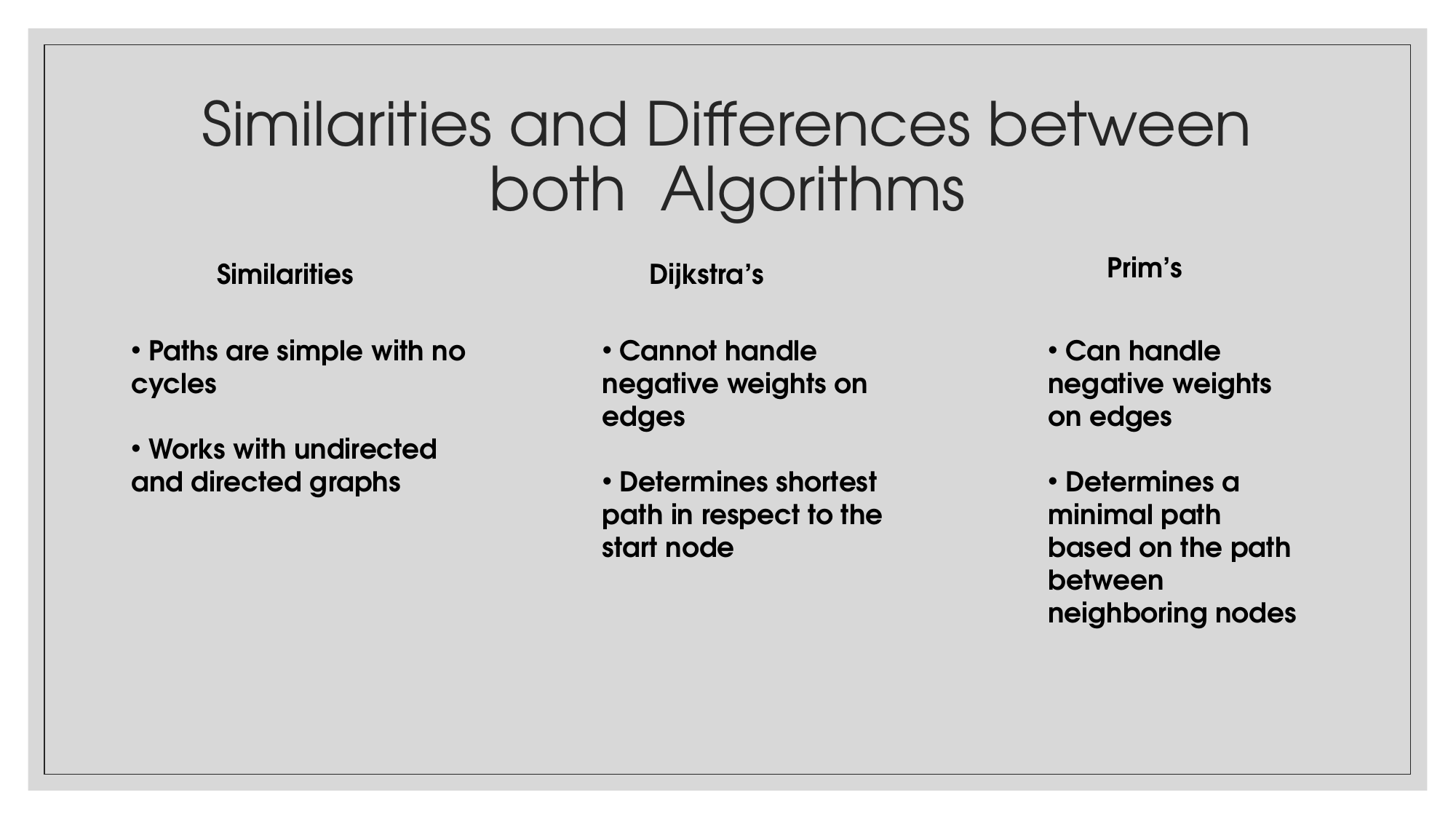

# Similarities and Differences between both  Algorithms
Prim’s
Similarities
Dijkstra’s
 Paths are simple with no cycles

 Works with undirected and directed graphs

 Cannot handle negative weights on edges

 Determines shortest path in respect to the start node

 Can handle negative weights on edges

 Determines a minimal path based on the path between neighboring nodes